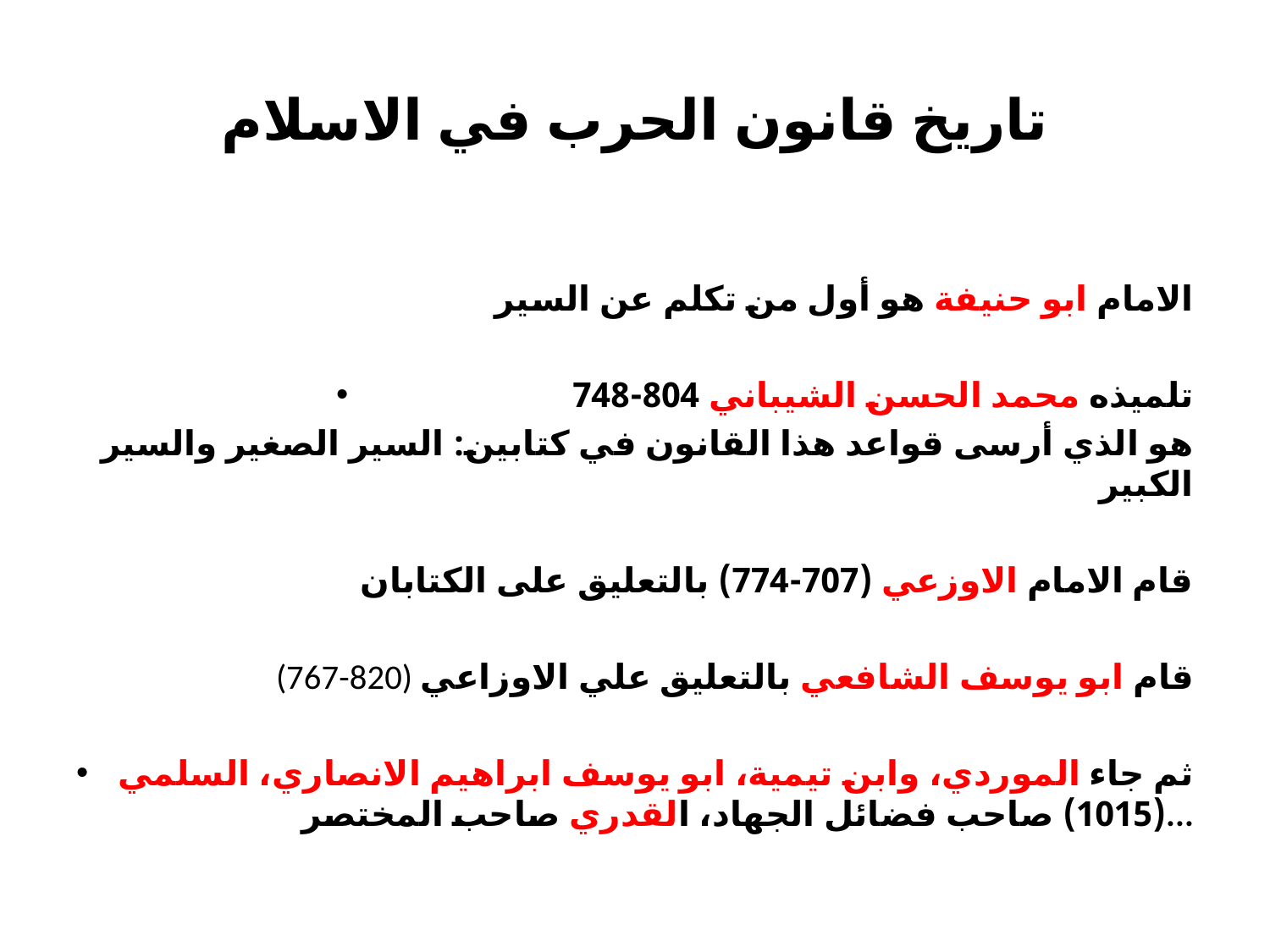

# تاريخ قانون الحرب في الاسلام

الامام ابو حنيفة هو أول من تكلم عن السير

 تلميذه محمد الحسن الشيباني 804-748
هو الذي أرسى قواعد هذا القانون في كتابين: السير الصغير والسير الكبير

قام الامام الاوزعي (707-774) بالتعليق على الكتابان

(767-820) قام ابو يوسف الشافعي بالتعليق علي الاوزاعي

ثم جاء الموردي، وابن تيمية، ابو يوسف ابراهيم الانصاري، السلمي (1015) صاحب فضائل الجهاد، القدري صاحب المختصر...